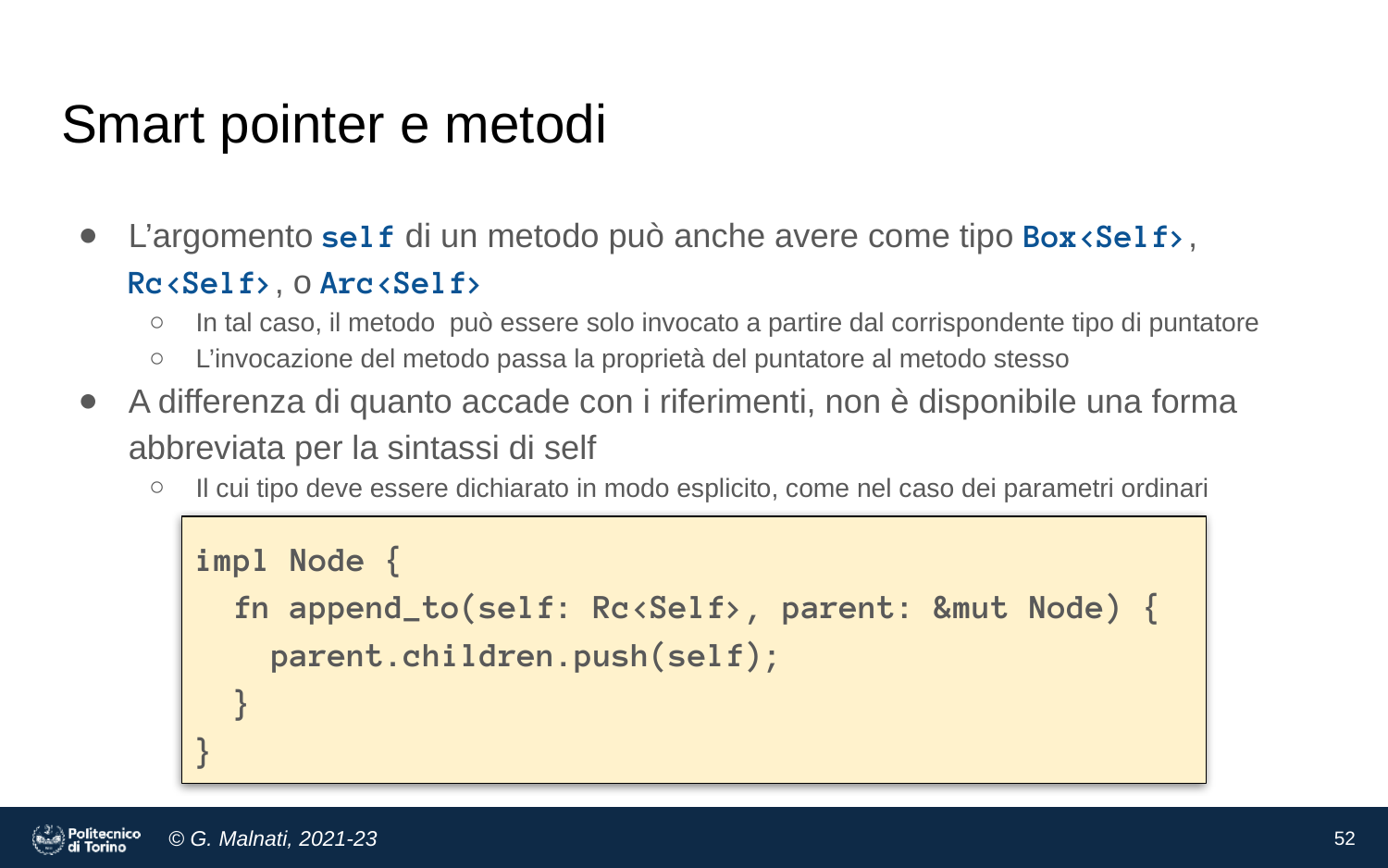

# Smart pointer e metodi
L’argomento self di un metodo può anche avere come tipo Box<Self>, Rc<Self>, o Arc<Self>
In tal caso, il metodo  può essere solo invocato a partire dal corrispondente tipo di puntatore
L’invocazione del metodo passa la proprietà del puntatore al metodo stesso
A differenza di quanto accade con i riferimenti, non è disponibile una forma abbreviata per la sintassi di self
Il cui tipo deve essere dichiarato in modo esplicito, come nel caso dei parametri ordinari
impl Node {
  fn append_to(self: Rc<Self>, parent: &mut Node) {
    parent.children.push(self);
  }
}
52